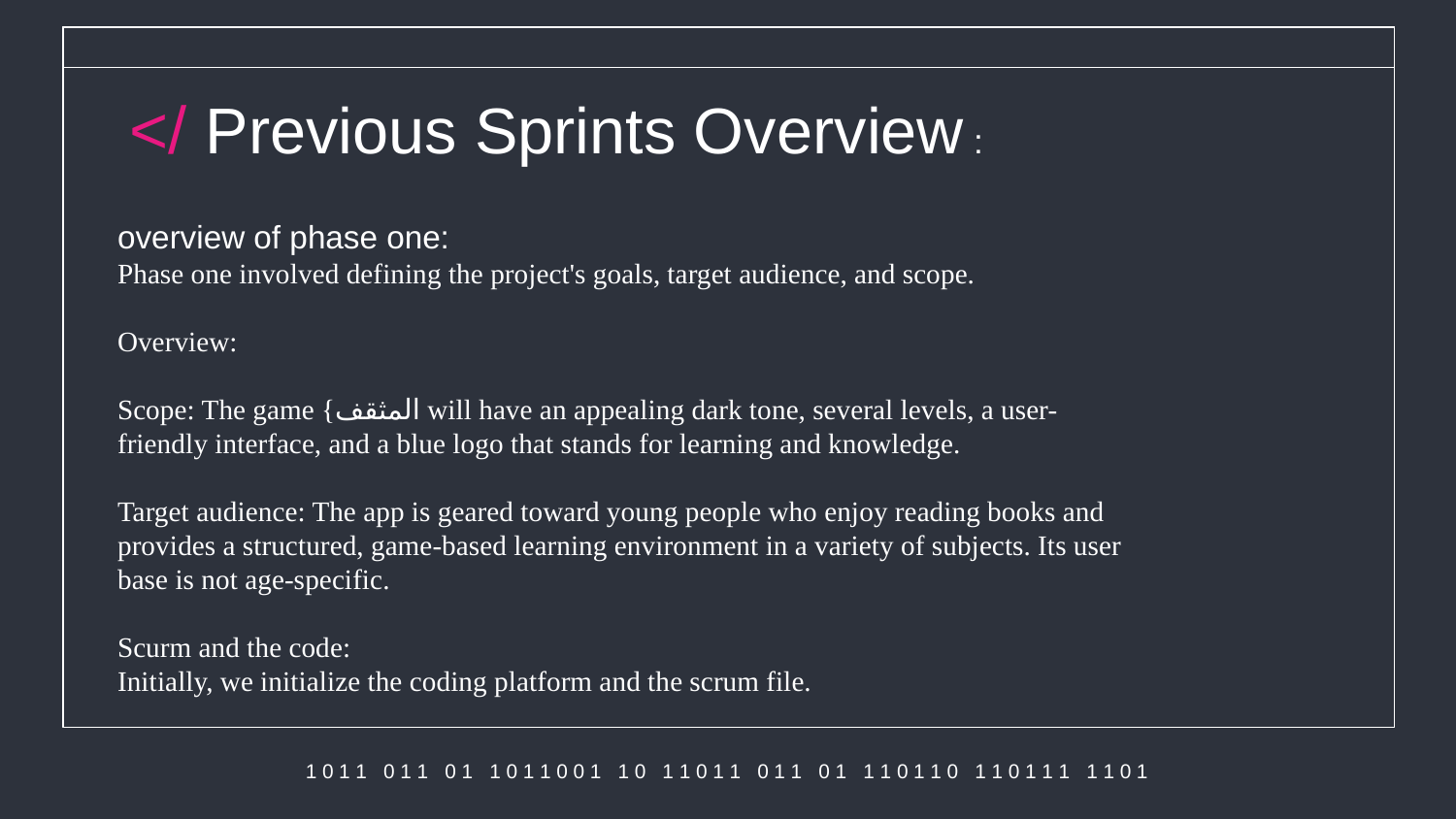

# </ Previous Sprints Overview :
overview of phase one:
Phase one involved defining the project's goals, target audience, and scope.

Overview:

Scope: The game {المثقف will have an appealing dark tone, several levels, a user-friendly interface, and a blue logo that stands for learning and knowledge.

Target audience: The app is geared toward young people who enjoy reading books and provides a structured, game-based learning environment in a variety of subjects. Its user base is not age-specific.

Scurm and the code:
Initially, we initialize the coding platform and the scrum file.